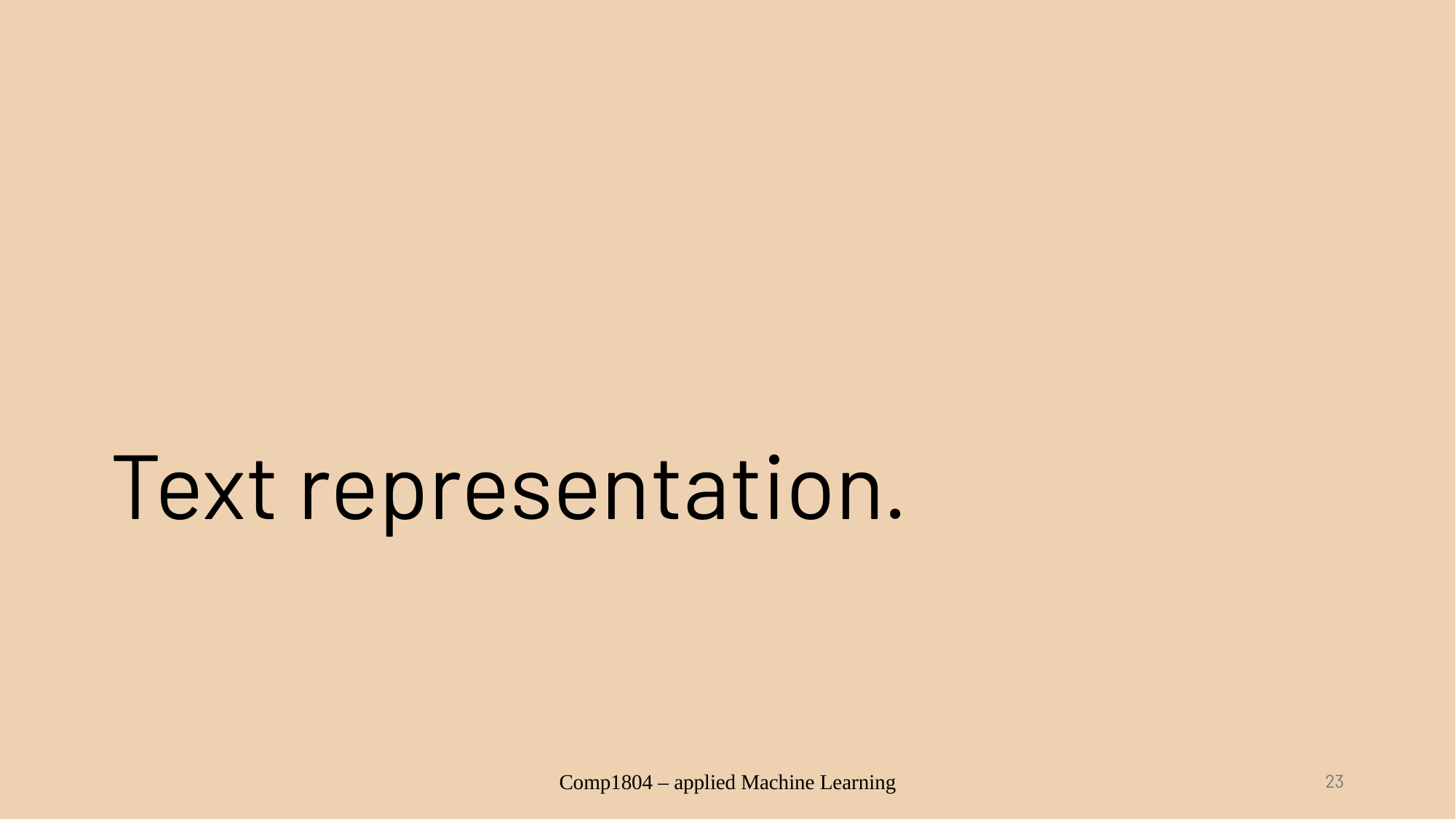

# Text representation.
Comp1804 – applied Machine Learning
23